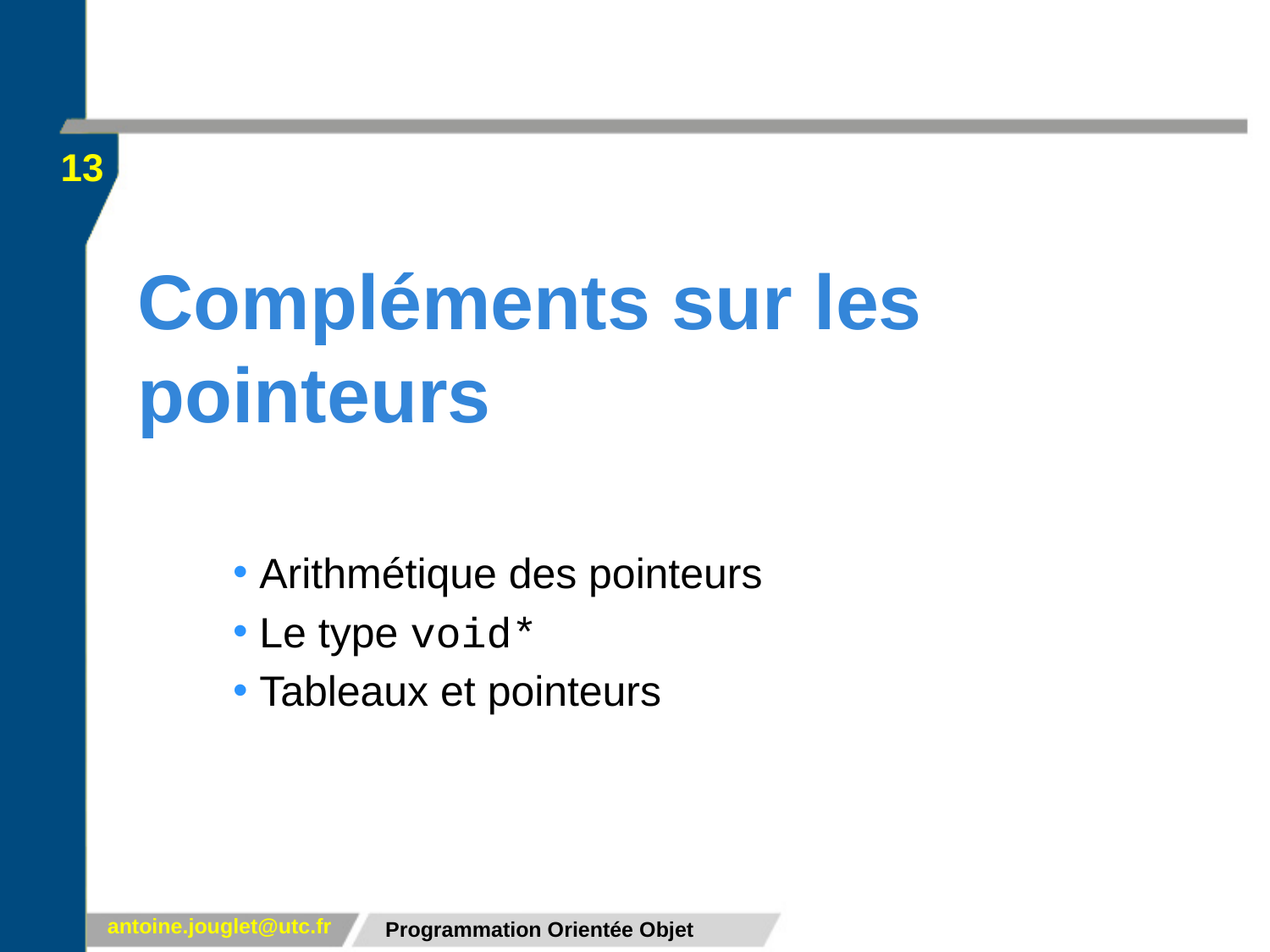

13
# Compléments sur les pointeurs
 Arithmétique des pointeurs
 Le type void*
 Tableaux et pointeurs